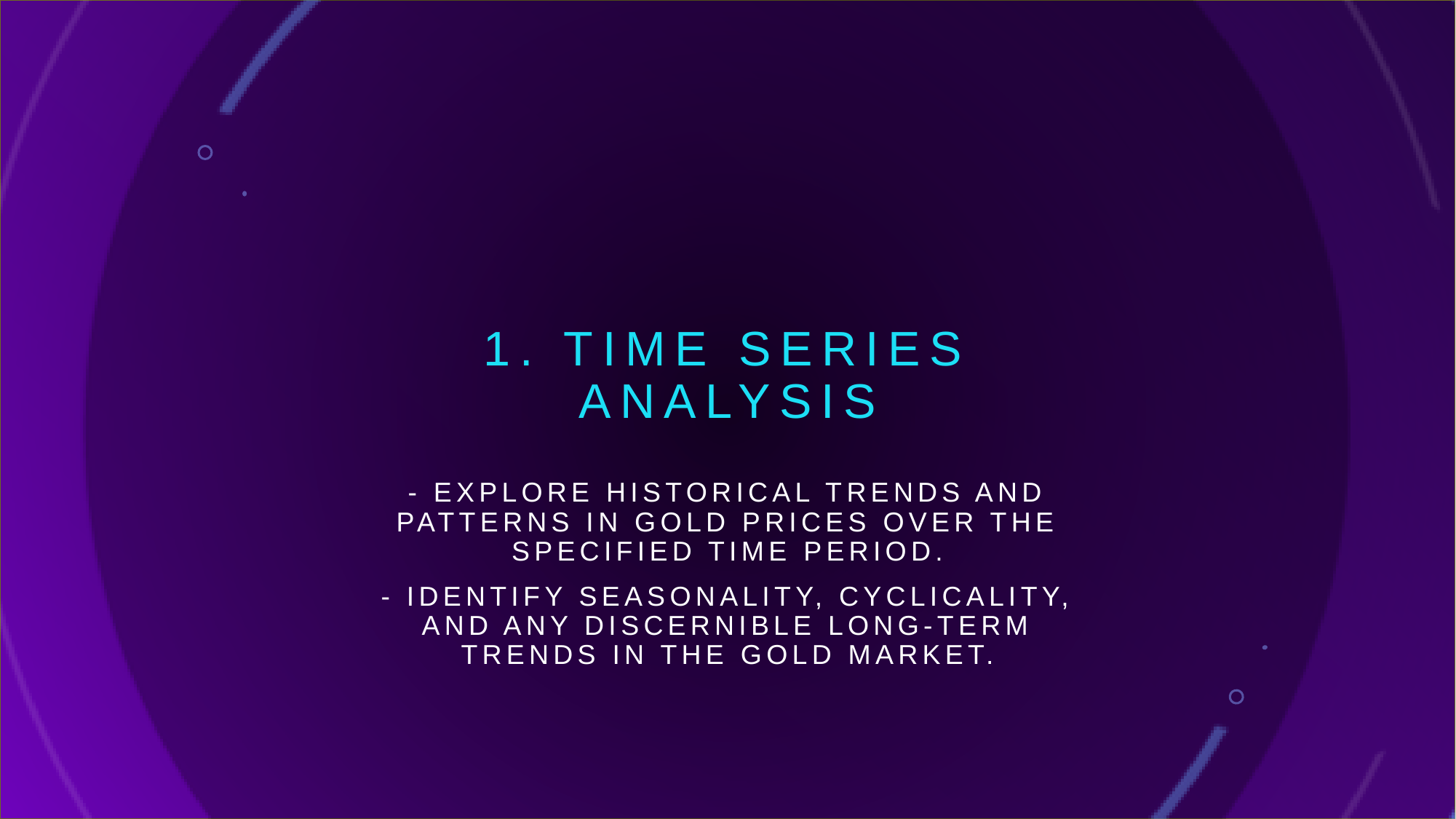

# 1. Time Series Analysis
- Explore historical trends and patterns in gold prices over the specified time period.
- Identify seasonality, cyclicality, and any discernible long-term trends in the gold market.